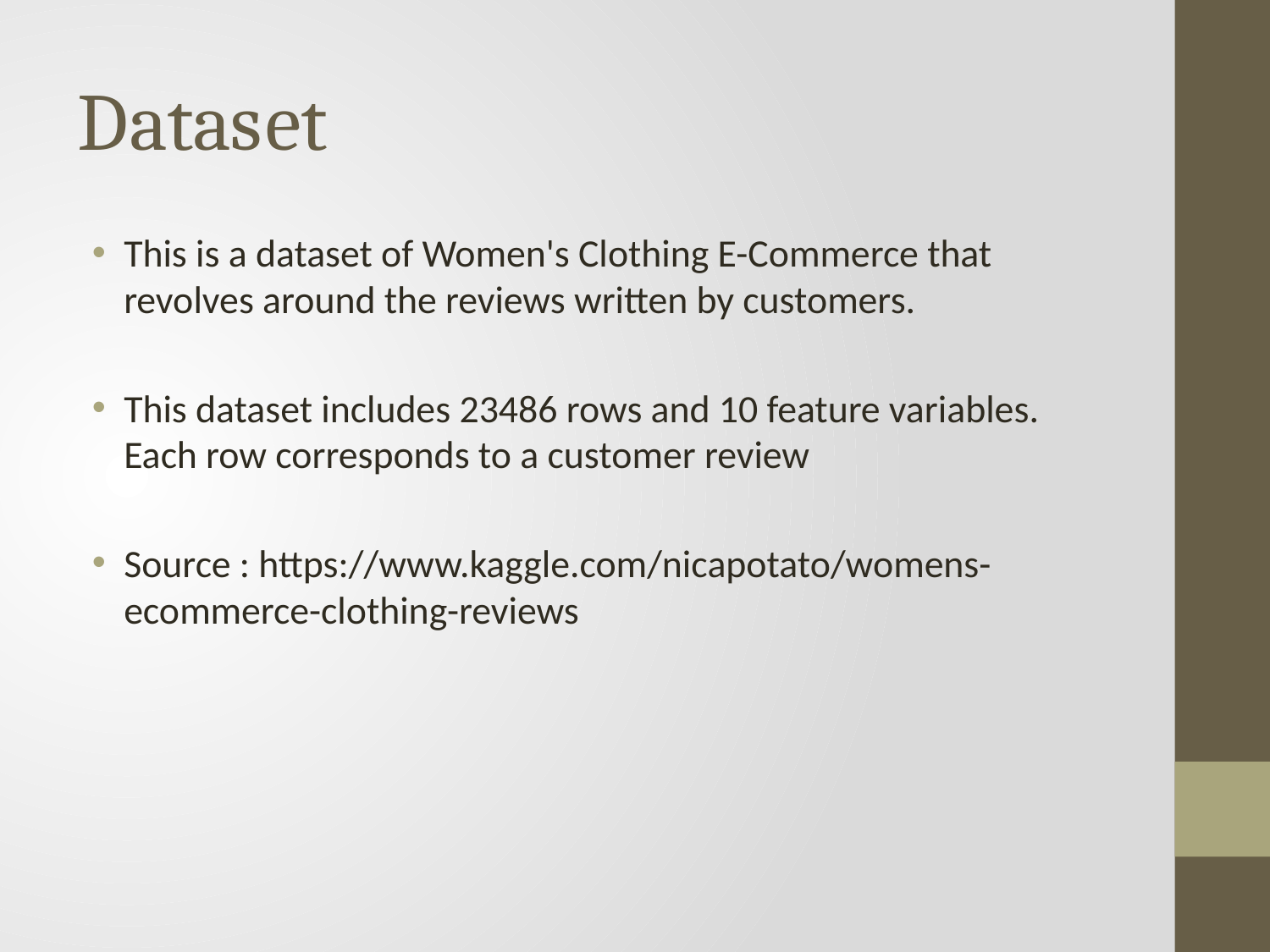

# Dataset
This is a dataset of Women's Clothing E-Commerce that revolves around the reviews written by customers.

This dataset includes 23486 rows and 10 feature variables. Each row corresponds to a customer review

Source : https://www.kaggle.com/nicapotato/womens-ecommerce-clothing-reviews